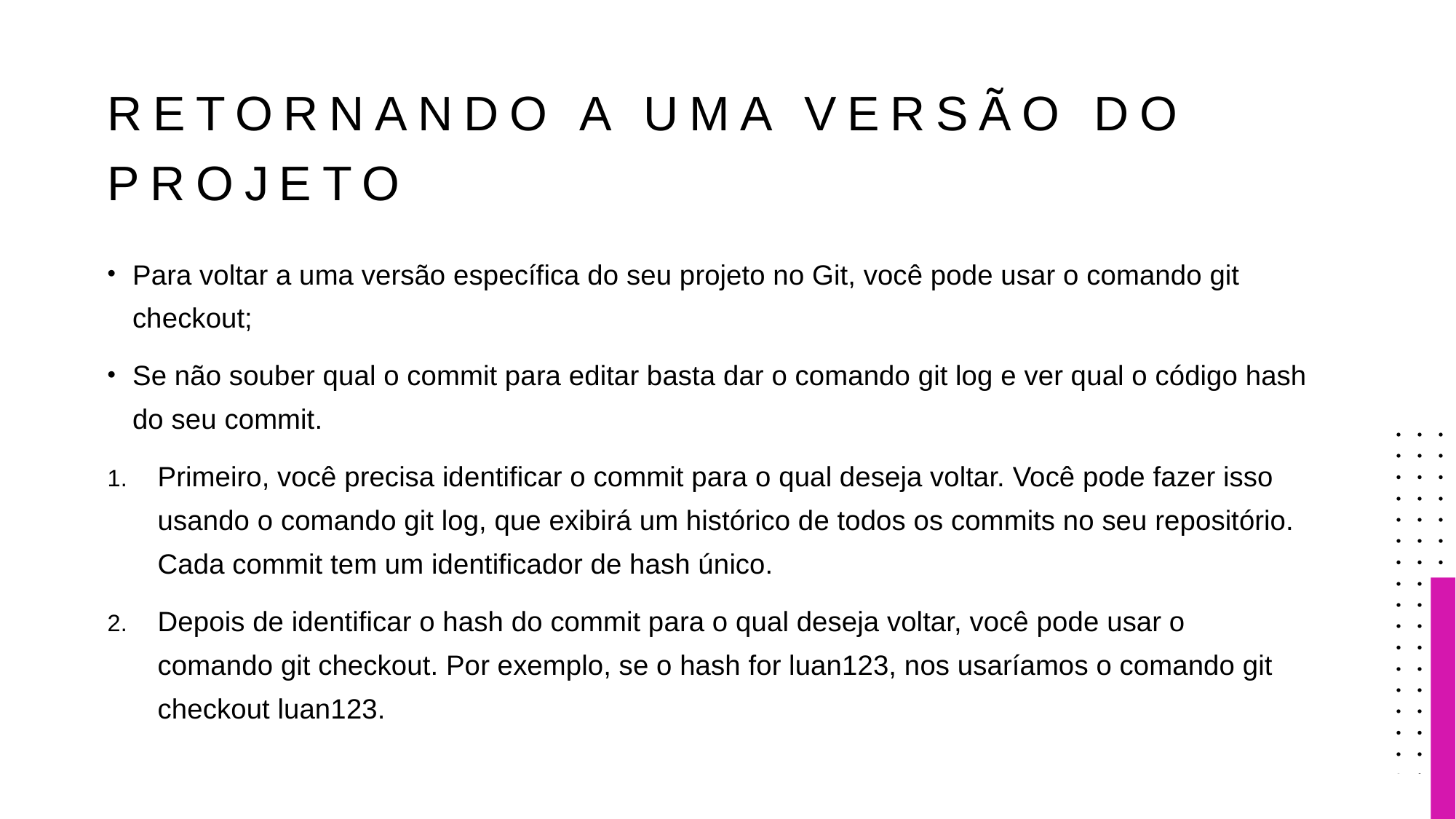

# Retornando a uma versão do projeto
Para voltar a uma versão específica do seu projeto no Git, você pode usar o comando git checkout;
Se não souber qual o commit para editar basta dar o comando git log e ver qual o código hash do seu commit.
Primeiro, você precisa identificar o commit para o qual deseja voltar. Você pode fazer isso usando o comando git log, que exibirá um histórico de todos os commits no seu repositório. Cada commit tem um identificador de hash único.
Depois de identificar o hash do commit para o qual deseja voltar, você pode usar o comando git checkout. Por exemplo, se o hash for luan123, nos usaríamos o comando git checkout luan123.